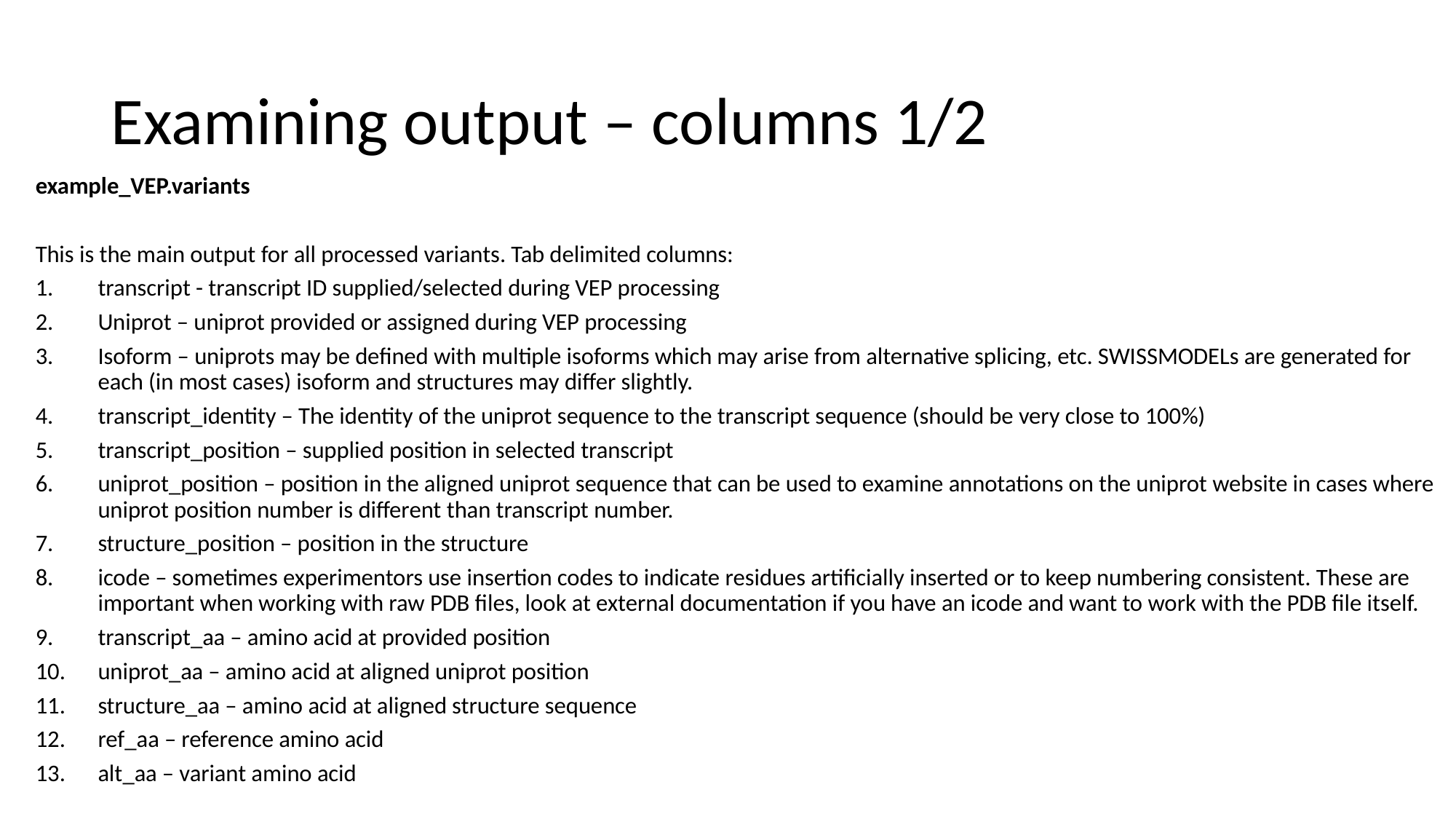

# Examining output – columns 1/2
example_VEP.variants

This is the main output for all processed variants. Tab delimited columns:
transcript - transcript ID supplied/selected during VEP processing
Uniprot – uniprot provided or assigned during VEP processing
Isoform – uniprots may be defined with multiple isoforms which may arise from alternative splicing, etc. SWISSMODELs are generated for each (in most cases) isoform and structures may differ slightly.
transcript_identity – The identity of the uniprot sequence to the transcript sequence (should be very close to 100%)
transcript_position – supplied position in selected transcript
uniprot_position – position in the aligned uniprot sequence that can be used to examine annotations on the uniprot website in cases where uniprot position number is different than transcript number.
structure_position – position in the structure
icode – sometimes experimentors use insertion codes to indicate residues artificially inserted or to keep numbering consistent. These are important when working with raw PDB files, look at external documentation if you have an icode and want to work with the PDB file itself.
transcript_aa – amino acid at provided position
uniprot_aa – amino acid at aligned uniprot position
structure_aa – amino acid at aligned structure sequence
ref_aa – reference amino acid
alt_aa – variant amino acid